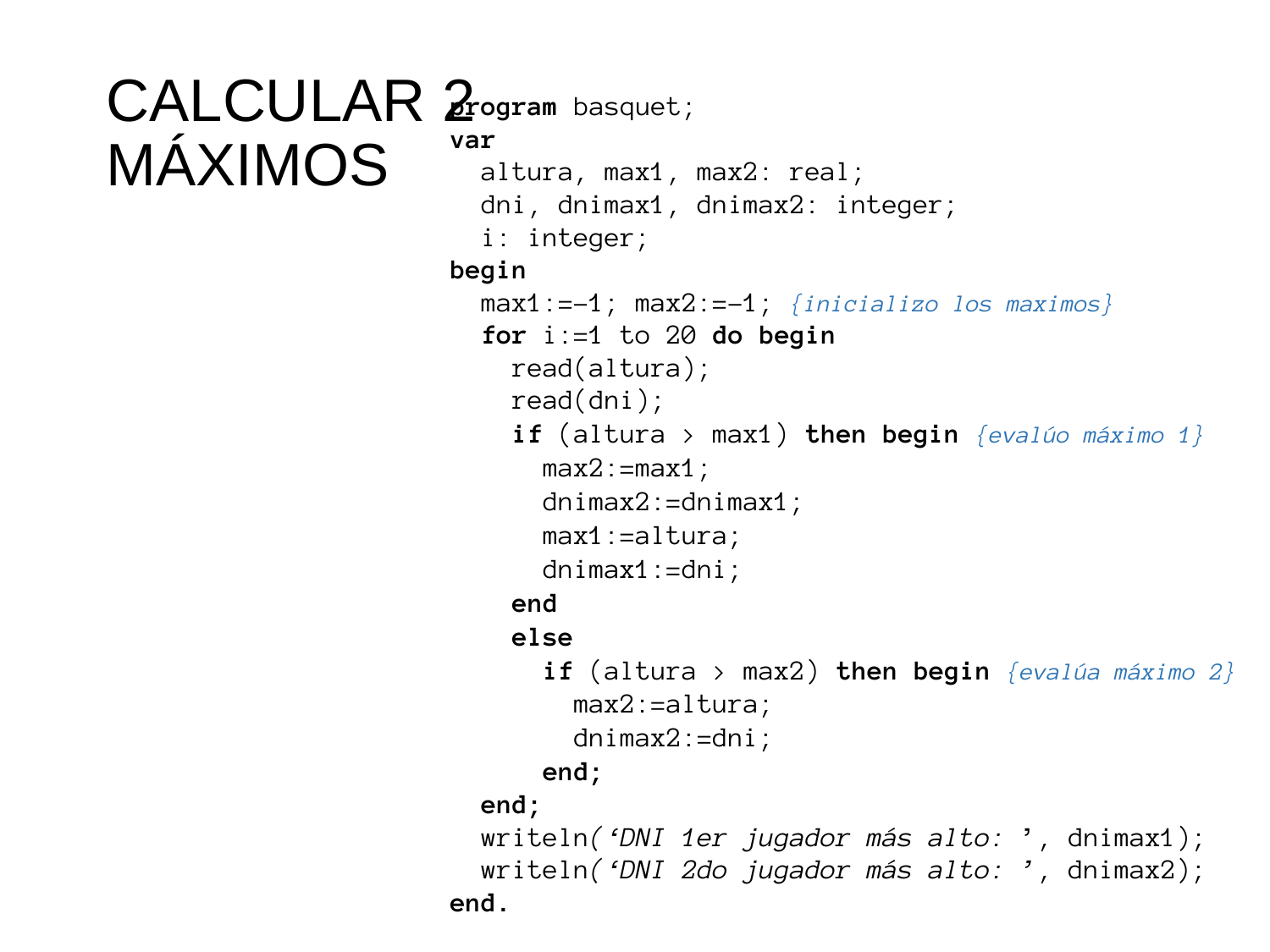

CALCULAR 2
MÁXIMOS
program basquet;
var
  altura, max1, max2: real;
  dni, dnimax1, dnimax2: integer;
  i: integer;
begin
  max1:=-1; max2:=-1; {inicializo los maximos}
  for i:=1 to 20 do begin
    read(altura);
    read(dni);
    if (altura > max1) then begin {evalúo máximo 1}
      max2:=max1;
      dnimax2:=dnimax1;
      max1:=altura;
      dnimax1:=dni;
    end
    else
      if (altura > max2) then begin {evalúa máximo 2}
        max2:=altura;
        dnimax2:=dni;
      end;
  end;
  writeln(‘DNI 1er jugador más alto: ’, dnimax1);
  writeln(‘DNI 2do jugador más alto: ’, dnimax2);
end.